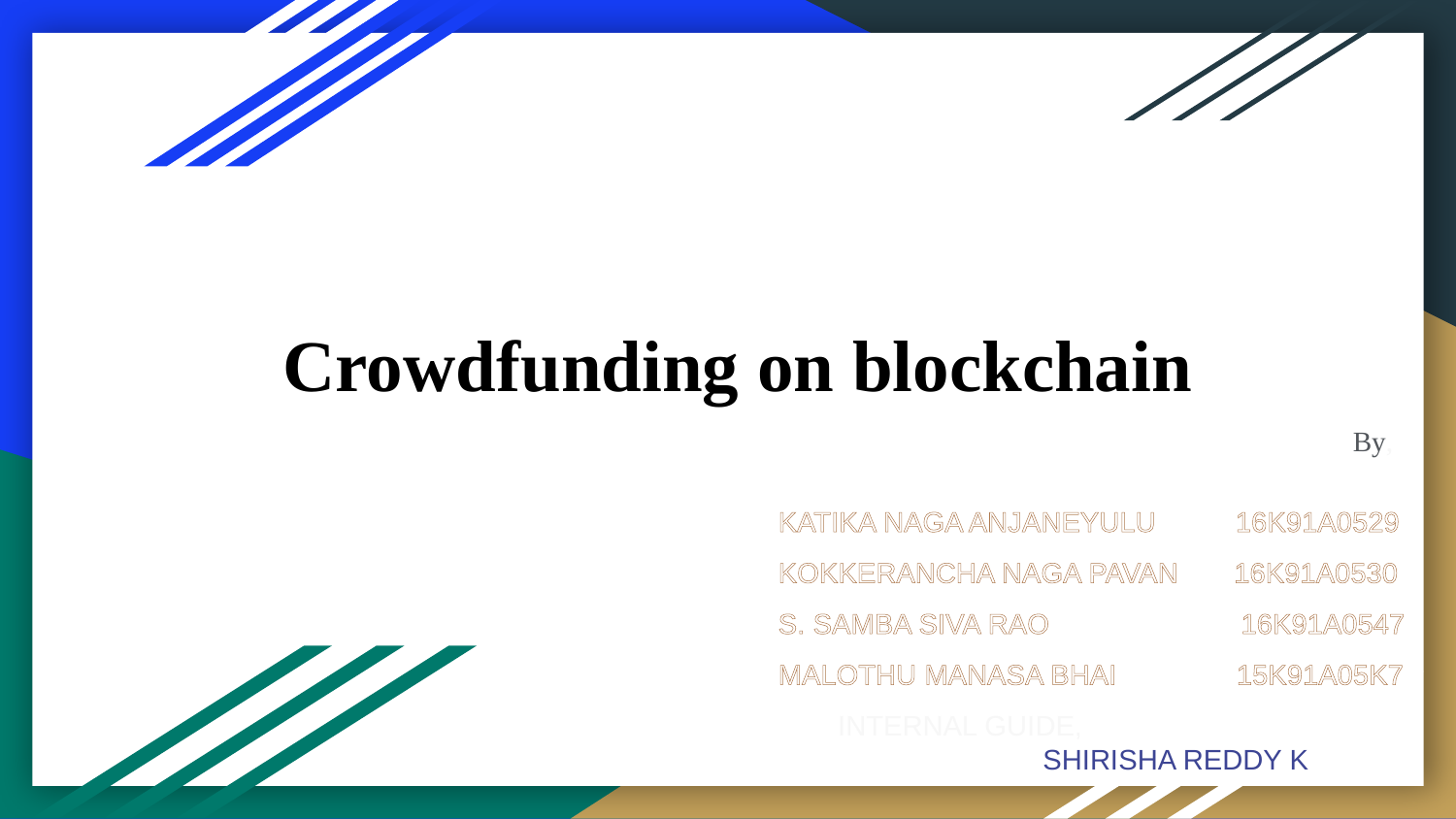

# Crowdfunding on blockchain
                                                                                            By,

KATIKA NAGA ANJANEYULU          16K91A0529
KOKKERANCHA NAGA PAVAN       16K91A0530
S. SAMBA SIVA RAO                        16K91A0547
MALOTHU MANASA BHAI               15K91A05K7

INTERNAL GUIDE,
	SHIRISHA REDDY K